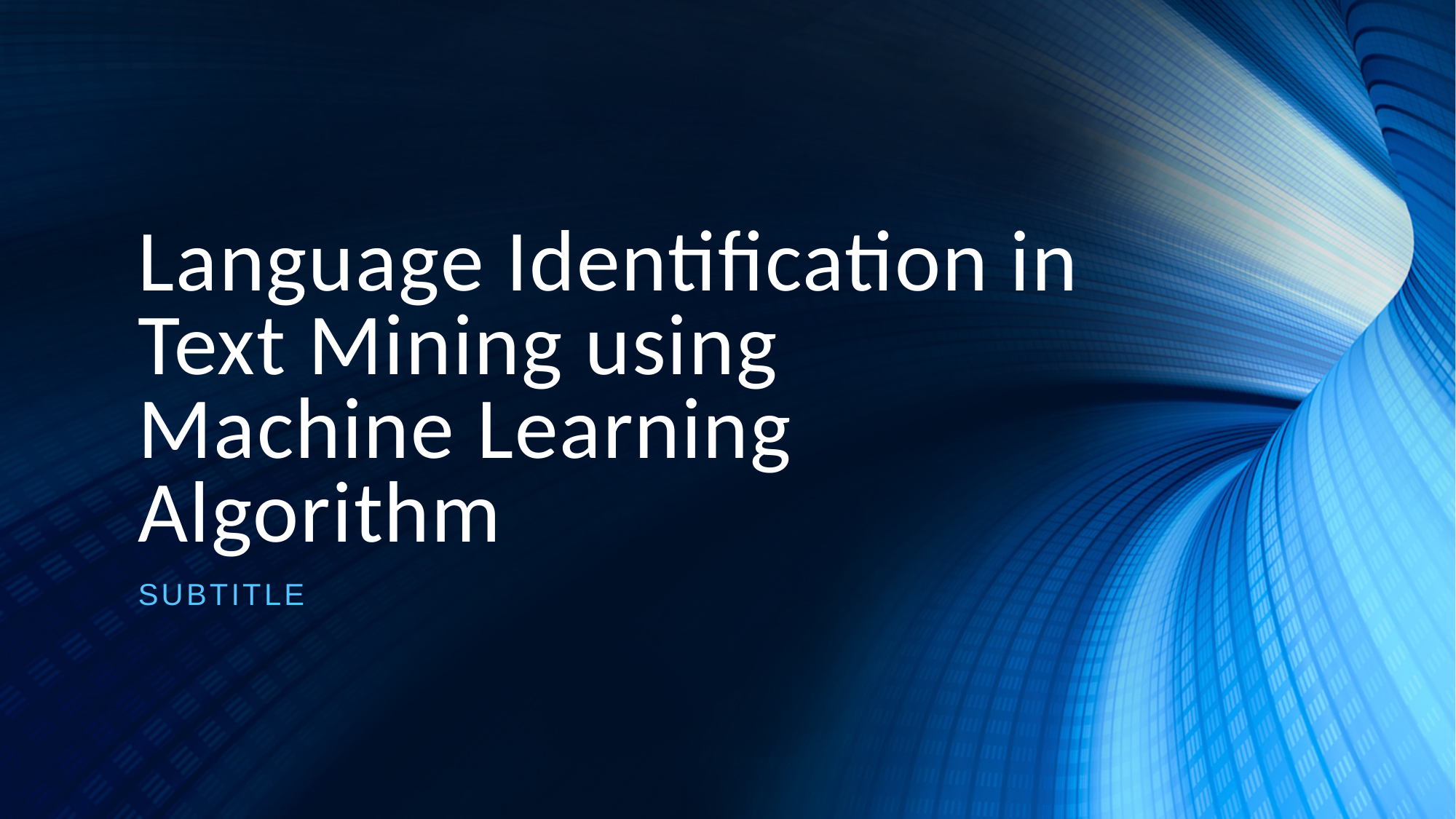

# Language Identification in Text Mining using Machine Learning Algorithm
Subtitle